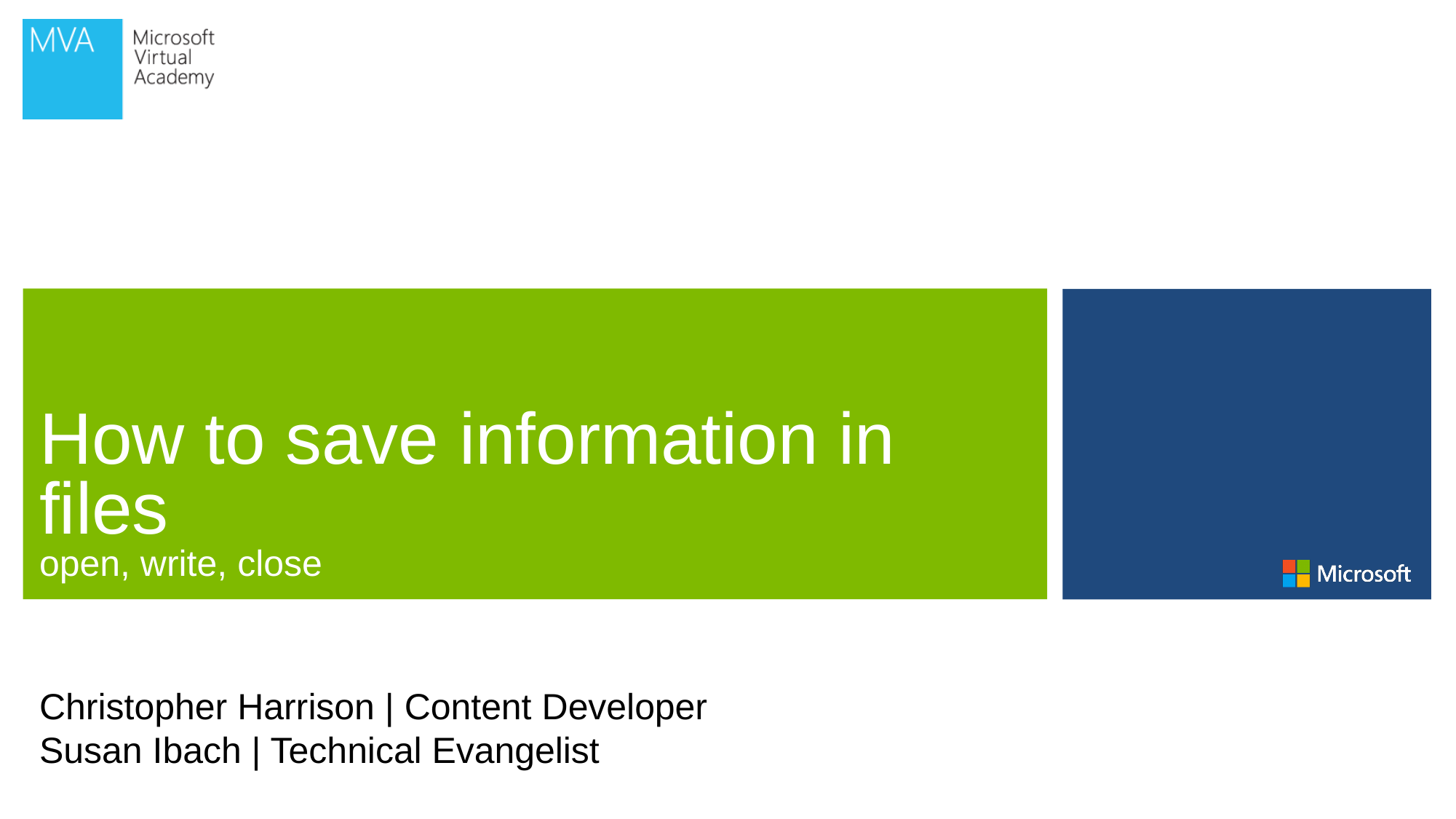

# How to save information in files open, write, close
Christopher Harrison | Content Developer
Susan Ibach | Technical Evangelist